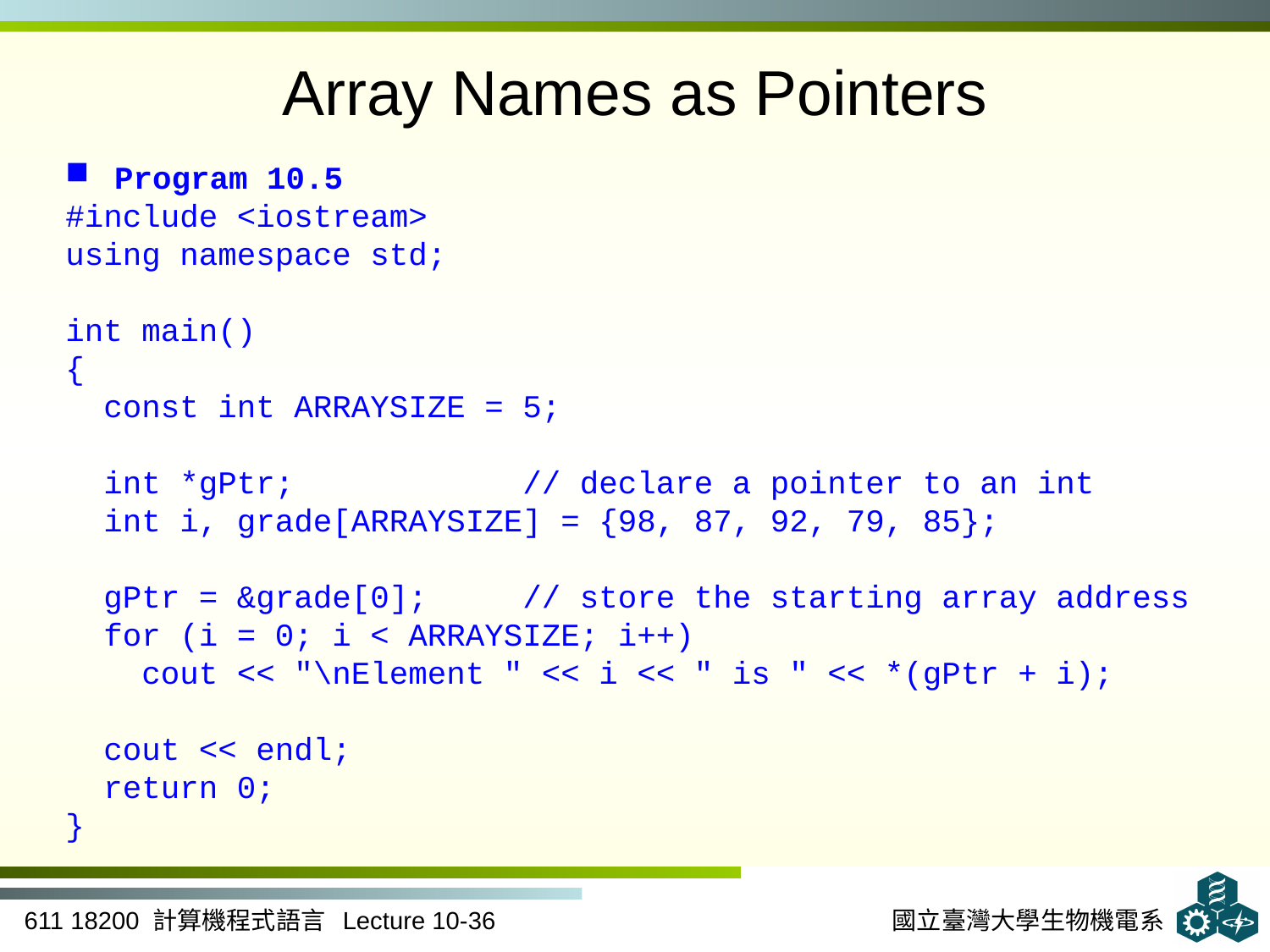

# Array Names as Pointers
 Program 10.5
#include <iostream>
using namespace std;

int main()
{
  const int ARRAYSIZE = 5;

  int *gPtr;            // declare a pointer to an int
  int i, grade[ARRAYSIZE] = {98, 87, 92, 79, 85};

  gPtr = &grade[0];     // store the starting array address
  for (i = 0; i < ARRAYSIZE; i++)
    cout << "\nElement " << i << " is " << *(gPtr + i);

  cout << endl;
  return 0;
}